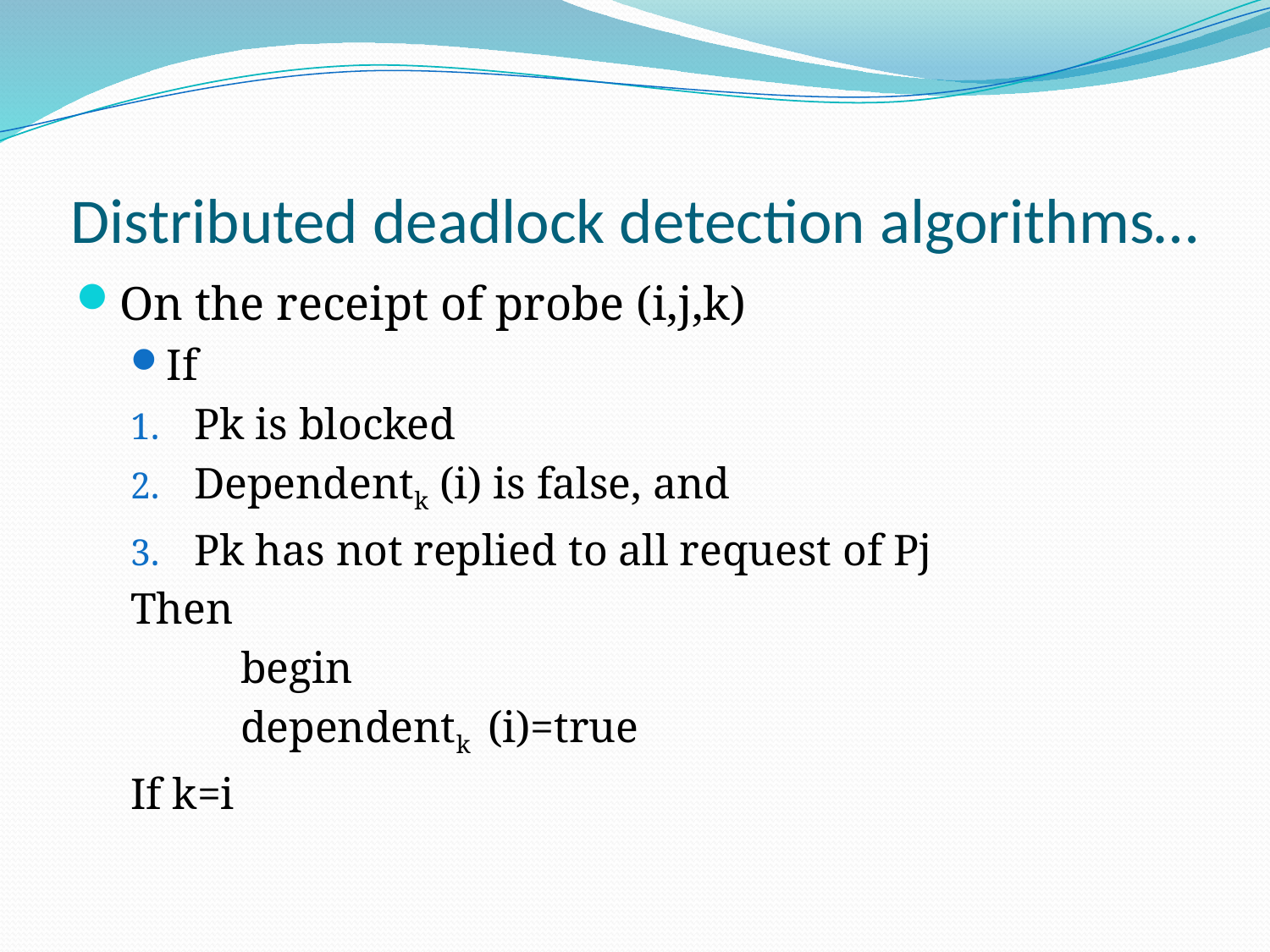

# Distributed deadlock detection algorithms…
On the receipt of probe (i,j,k)
If
Pk is blocked
Dependentk (i) is false, and
Pk has not replied to all request of Pj
Then
          begin
          dependentk  (i)=true
If k=i